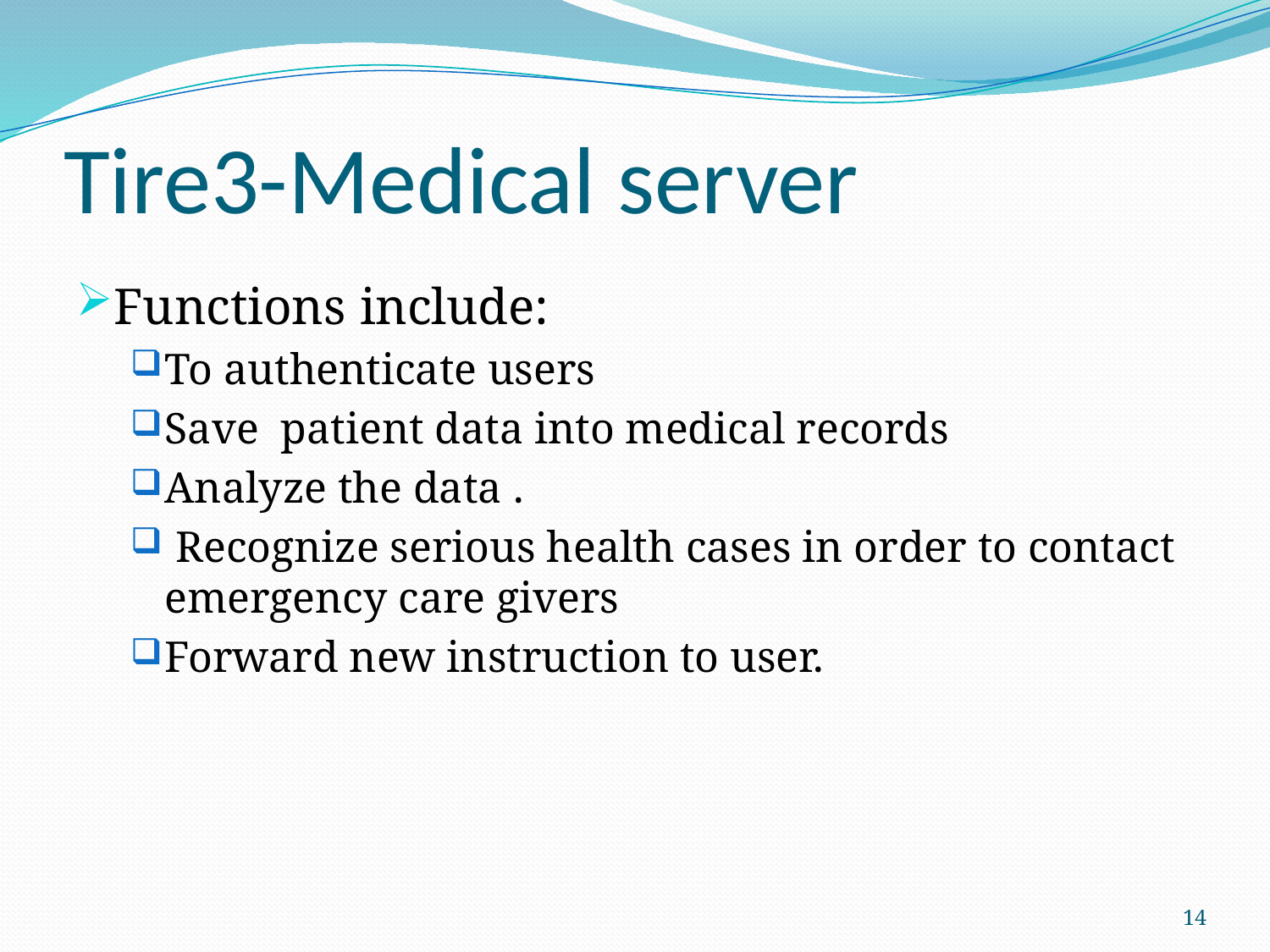

# Tire3-Medical server
Functions include:
To authenticate users
Save  patient data into medical records
Analyze the data .
 Recognize serious health cases in order to contact emergency care givers
Forward new instruction to user.
14